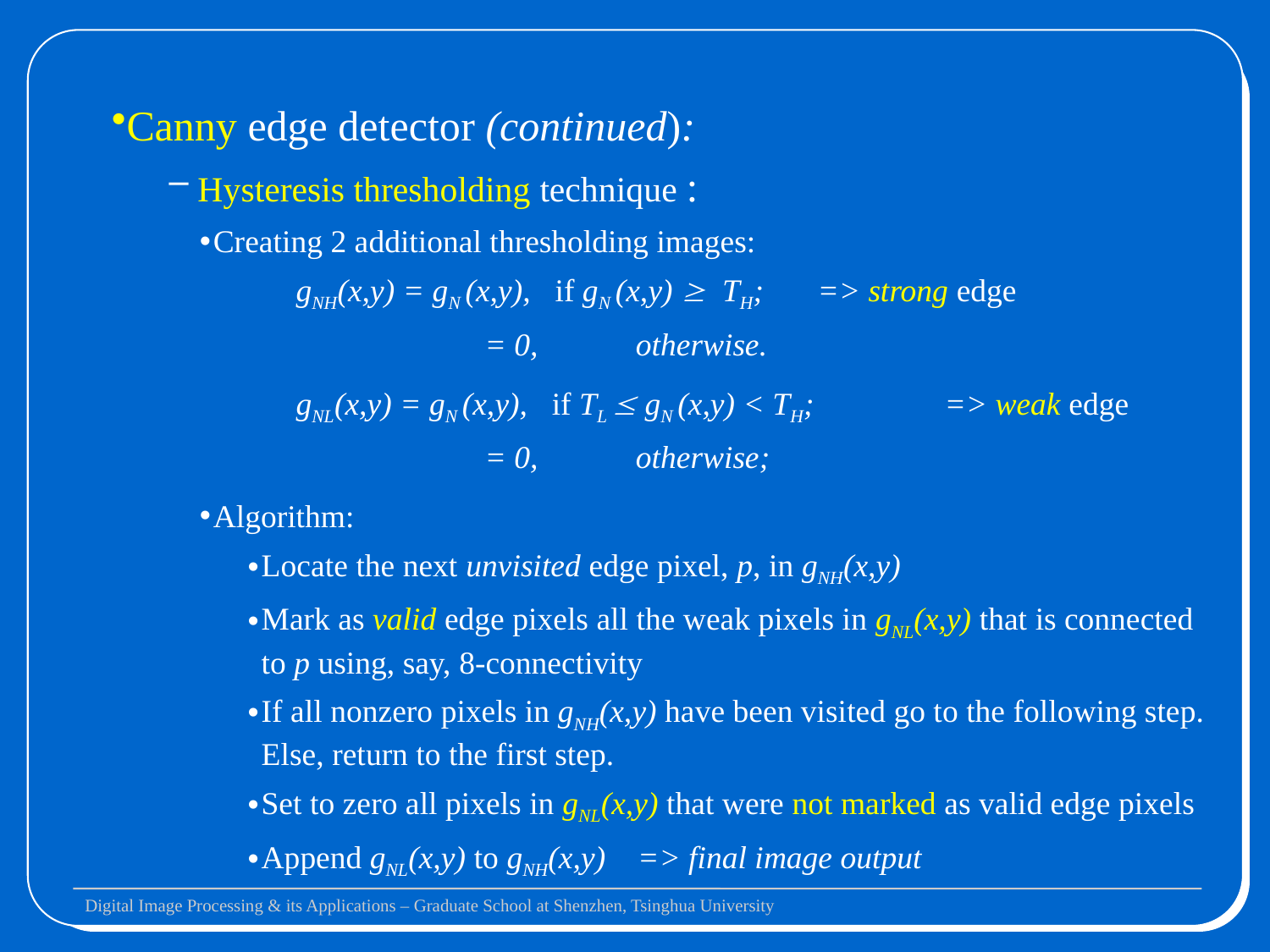

Canny edge detector (continued):
 Hysteresis thresholding technique :
Creating 2 additional thresholding images:
gNH(x,y) = gN (x,y),   if gN (x,y) ≥  TH; 	=> strong edge
		      = 0,	         otherwise.
gNL(x,y) = gN (x,y),   if TL ≤ gN (x,y) < TH; 	=> weak edge
		      = 0,	         otherwise;
Algorithm:
Locate the next unvisited edge pixel, p, in gNH(x,y)
Mark as valid edge pixels all the weak pixels in gNL(x,y) that is connected to p using, say, 8-connectivity
If all nonzero pixels in gNH(x,y) have been visited go to the following step. Else, return to the first step.
Set to zero all pixels in gNL(x,y) that were not marked as valid edge pixels
Append gNL(x,y) to gNH(x,y)    => final image output